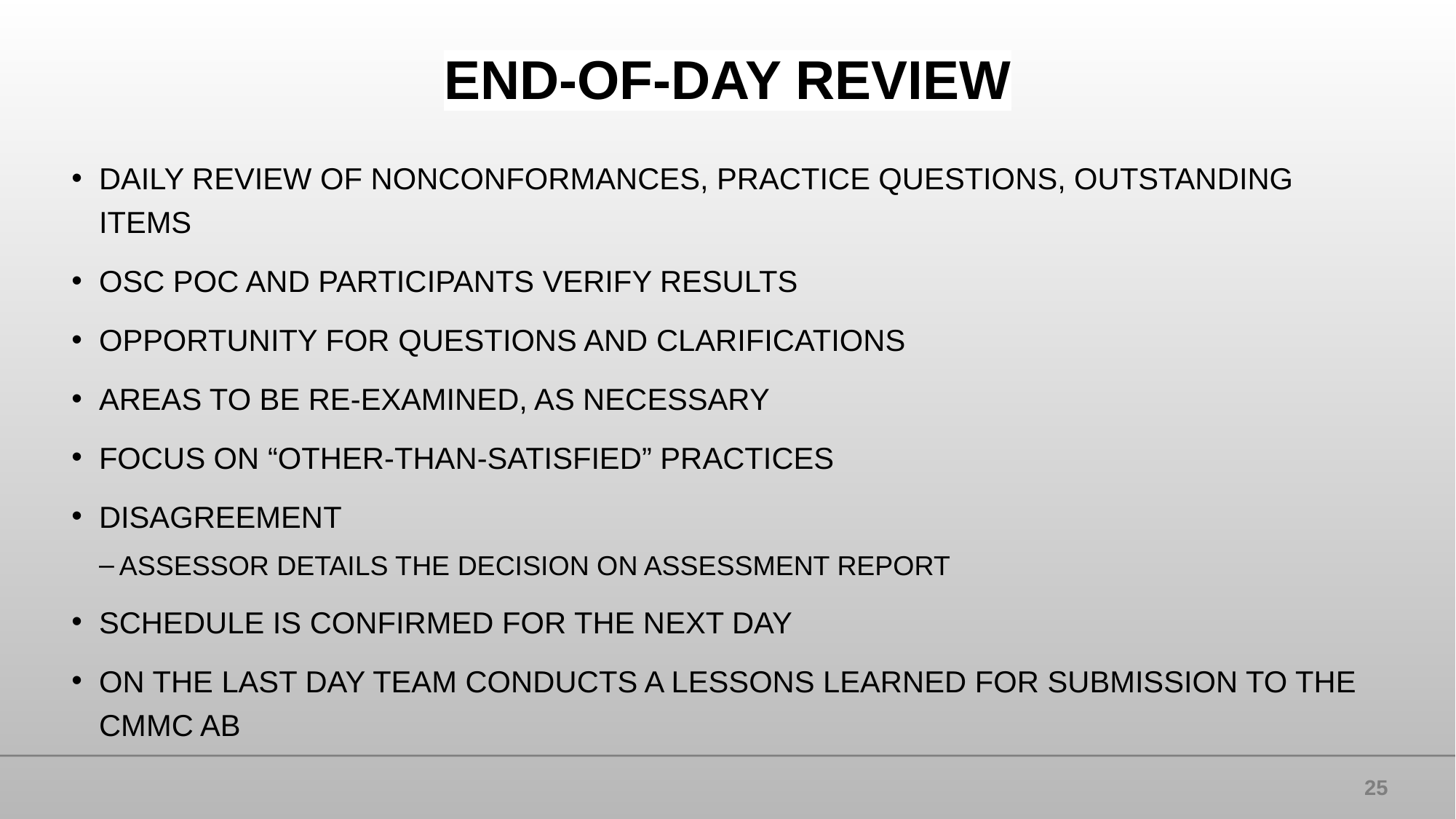

# END-OF-DAY REVIEW
DAILY REVIEW OF NONCONFORMANCES, PRACTICE QUESTIONS, OUTSTANDING ITEMS
OSC POC AND PARTICIPANTS VERIFY RESULTS
OPPORTUNITY FOR QUESTIONS AND CLARIFICATIONS
AREAS TO BE RE-EXAMINED, AS NECESSARY
FOCUS ON “OTHER-THAN-SATISFIED” PRACTICES
DISAGREEMENT
ASSESSOR DETAILS THE DECISION ON ASSESSMENT REPORT
SCHEDULE IS CONFIRMED FOR THE NEXT DAY
ON THE LAST DAY TEAM CONDUCTS A LESSONS LEARNED FOR SUBMISSION TO THE CMMC AB